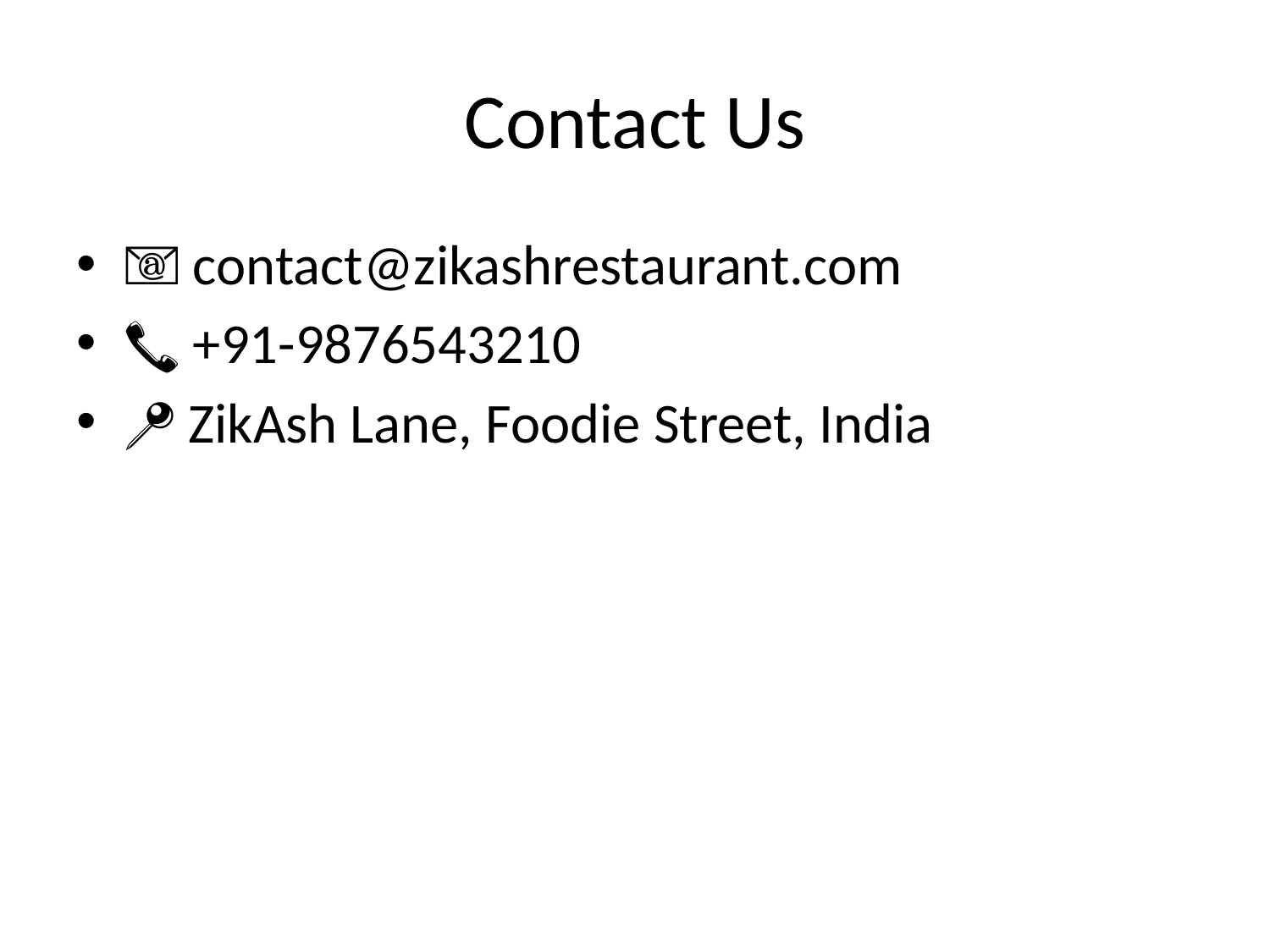

# Contact Us
📧 contact@zikashrestaurant.com
📞 +91-9876543210
📍 ZikAsh Lane, Foodie Street, India